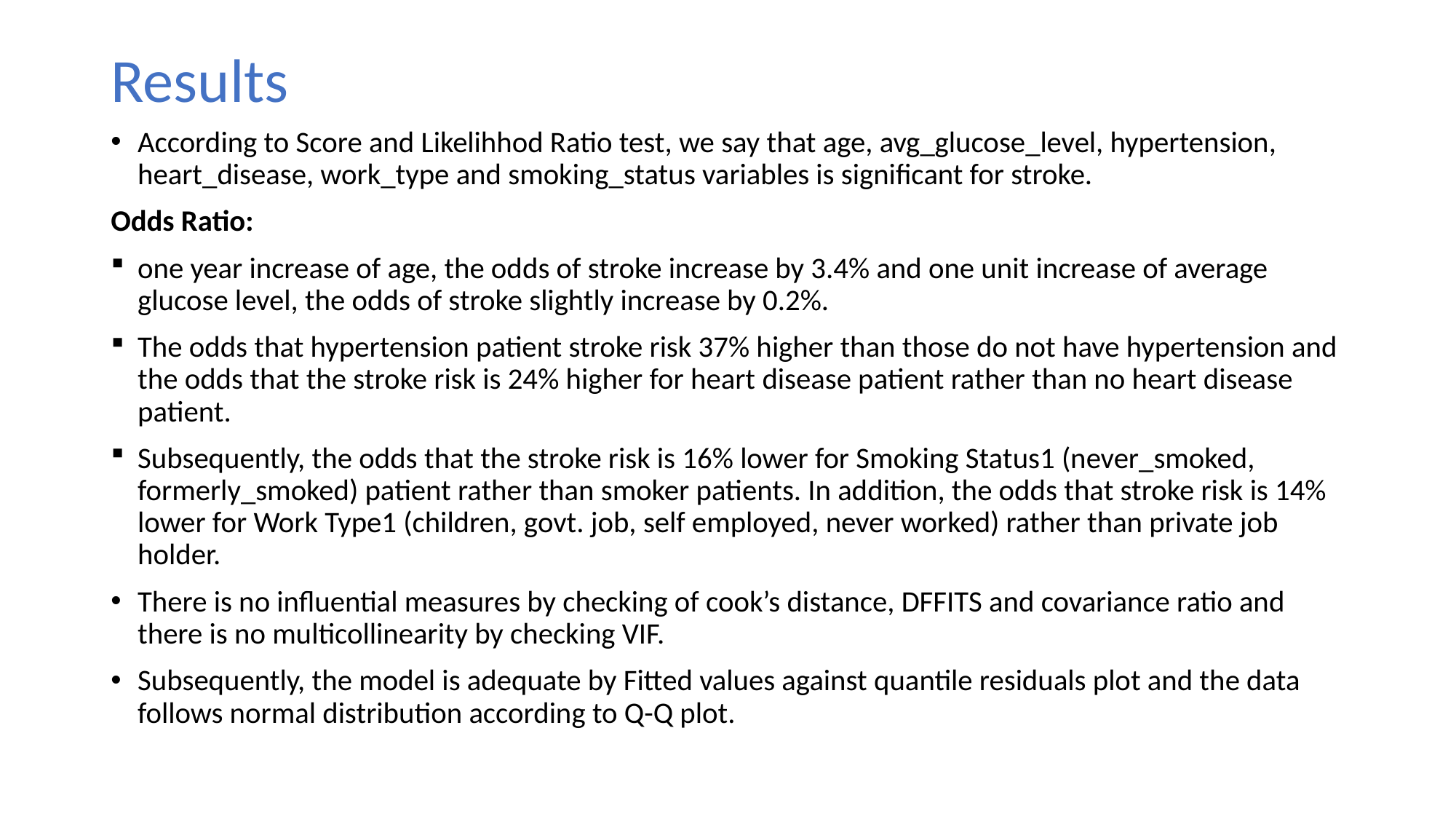

# Results
According to Score and Likelihhod Ratio test, we say that age, avg_glucose_level, hypertension, heart_disease, work_type and smoking_status variables is significant for stroke.
Odds Ratio:
one year increase of age, the odds of stroke increase by 3.4% and one unit increase of average glucose level, the odds of stroke slightly increase by 0.2%.
The odds that hypertension patient stroke risk 37% higher than those do not have hypertension and the odds that the stroke risk is 24% higher for heart disease patient rather than no heart disease patient.
Subsequently, the odds that the stroke risk is 16% lower for Smoking Status1 (never_smoked, formerly_smoked) patient rather than smoker patients. In addition, the odds that stroke risk is 14% lower for Work Type1 (children, govt. job, self employed, never worked) rather than private job holder.
There is no influential measures by checking of cook’s distance, DFFITS and covariance ratio and there is no multicollinearity by checking VIF.
Subsequently, the model is adequate by Fitted values against quantile residuals plot and the data follows normal distribution according to Q-Q plot.